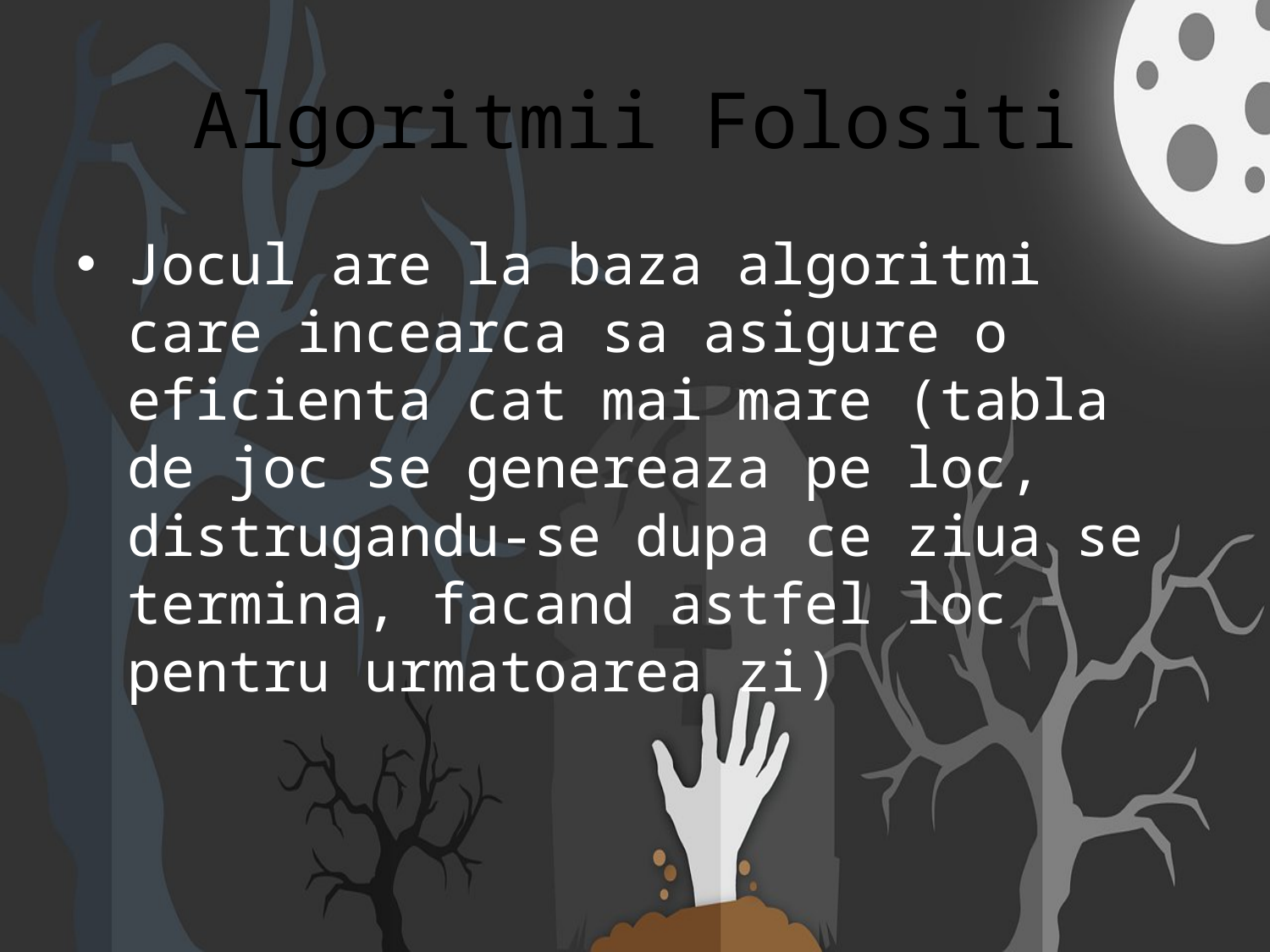

# Algoritmii Folositi
Jocul are la baza algoritmi care incearca sa asigure o eficienta cat mai mare (tabla de joc se genereaza pe loc, distrugandu-se dupa ce ziua se termina, facand astfel loc pentru urmatoarea zi)